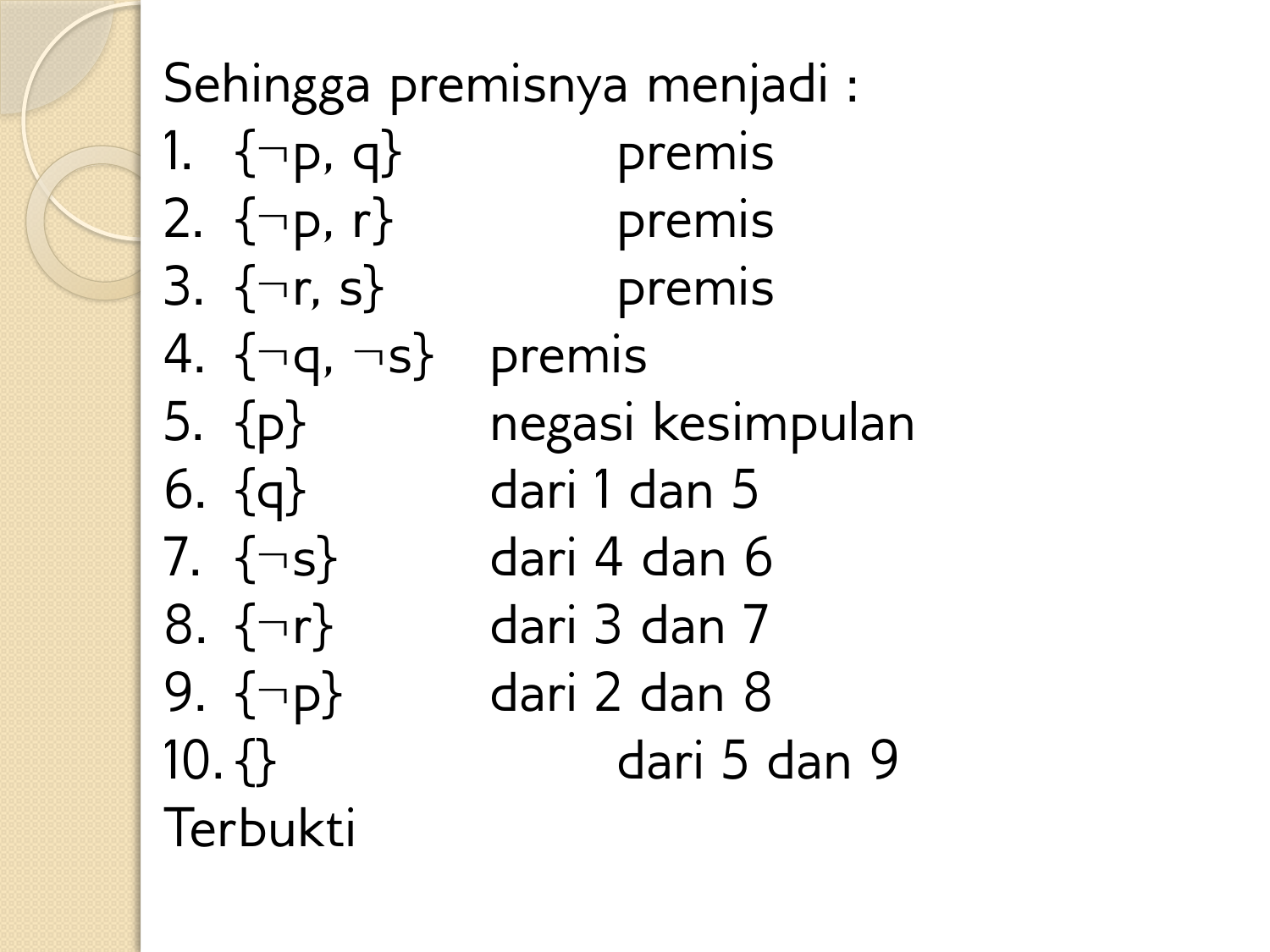

Sehingga premisnya menjadi :
{¬p, q}		premis
{¬p, r}		premis
{¬r, s}		premis
{¬q, ¬s}	premis
{p} 		negasi kesimpulan
{q}		dari 1 dan 5
{¬s}		dari 4 dan 6
{¬r}		dari 3 dan 7
{¬p}		dari 2 dan 8
{}			dari 5 dan 9
Terbukti